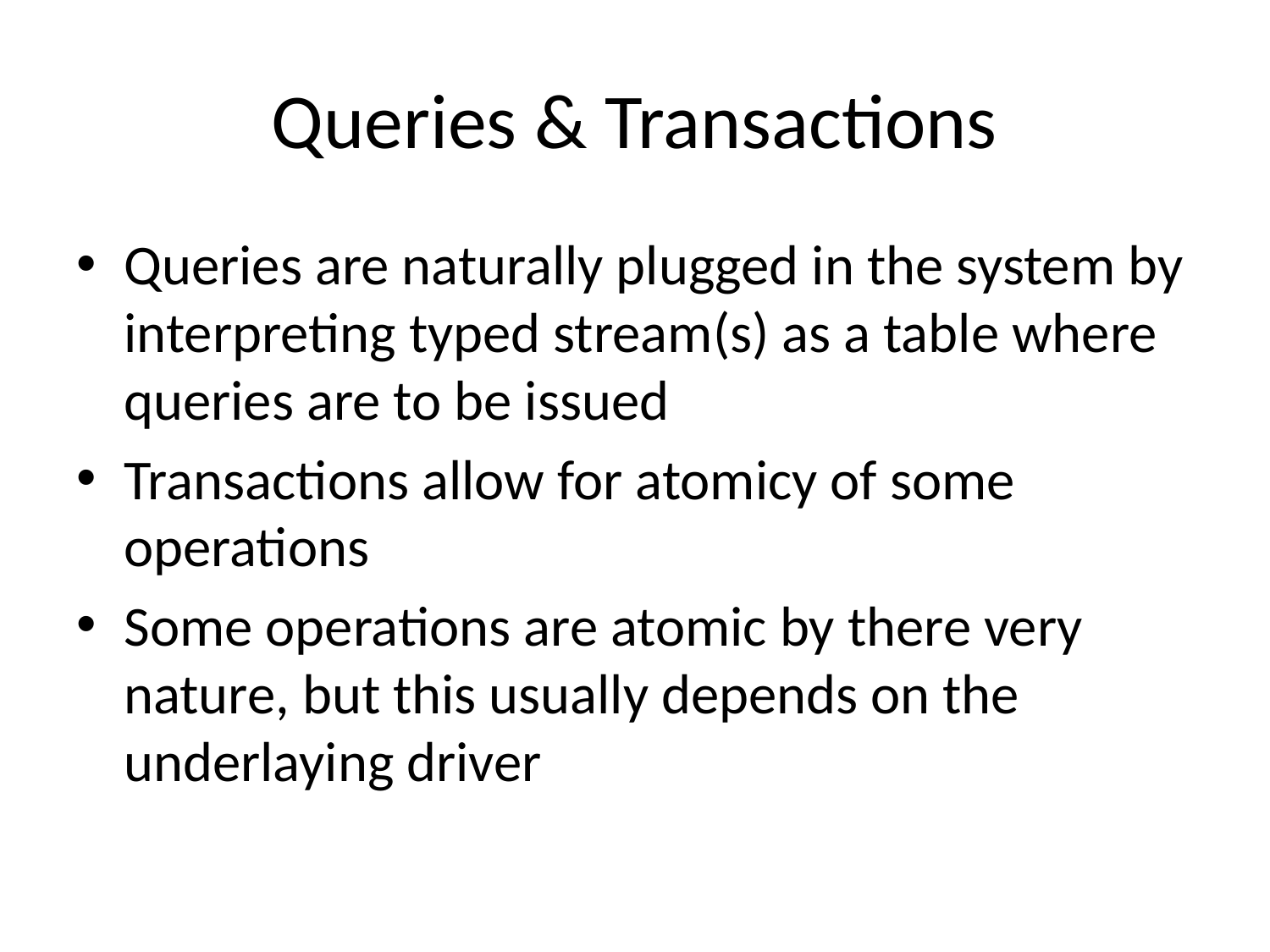

# Queries & Transactions
Queries are naturally plugged in the system by interpreting typed stream(s) as a table where queries are to be issued
Transactions allow for atomicy of some operations
Some operations are atomic by there very nature, but this usually depends on the underlaying driver